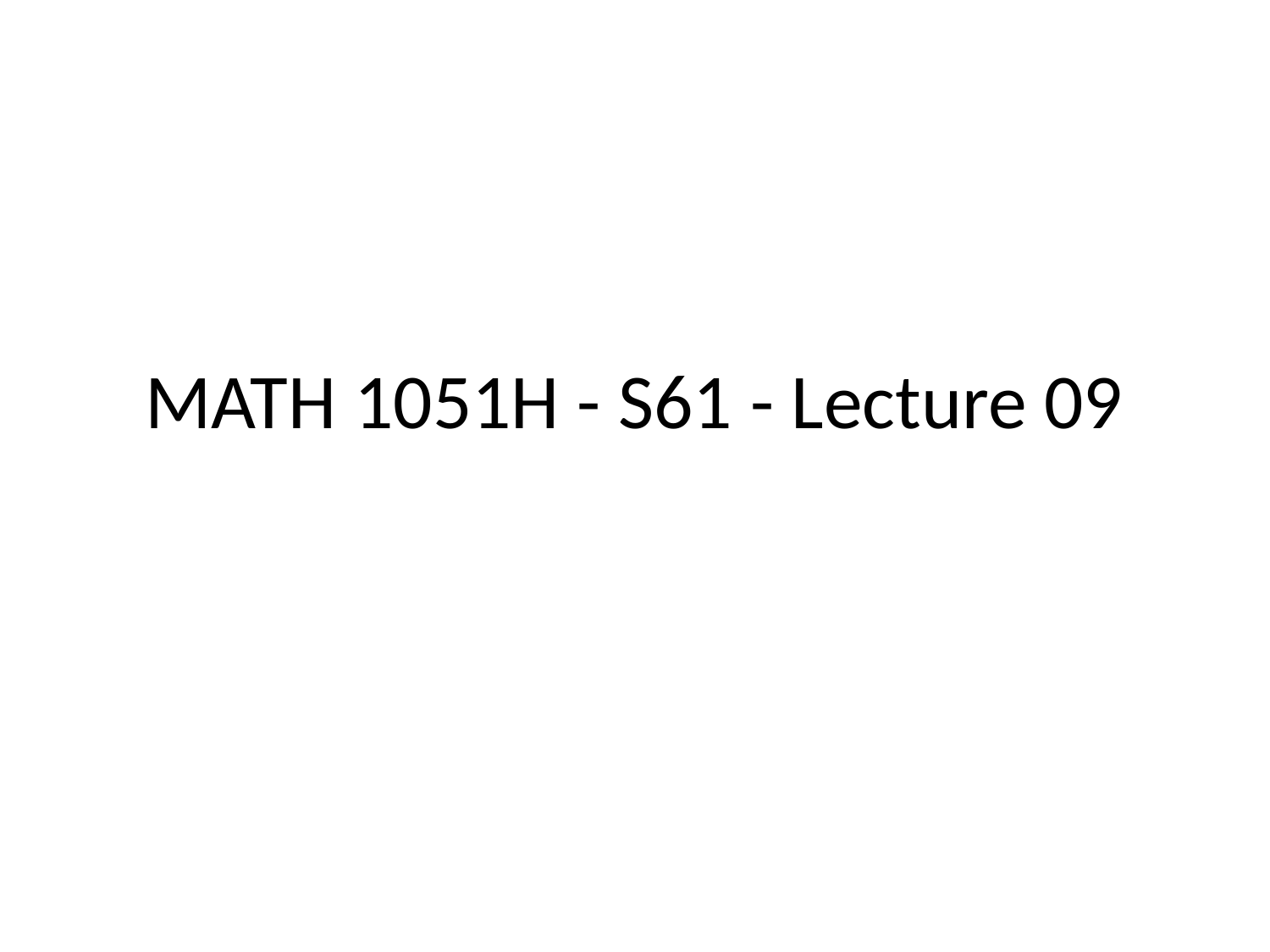

# MATH 1051H - S61 - Lecture 09